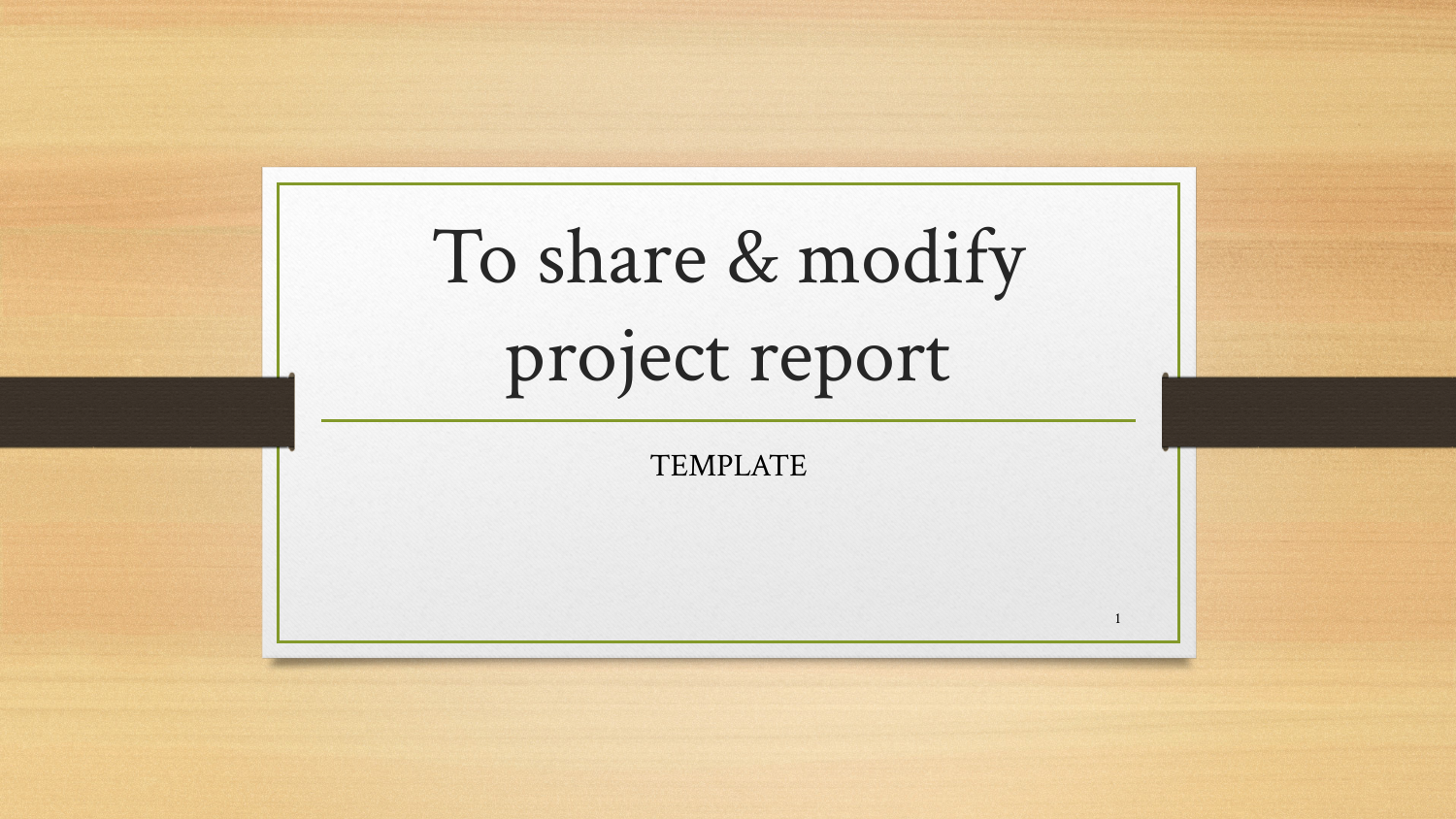

# To share & modify project report
TEMPLATE
1